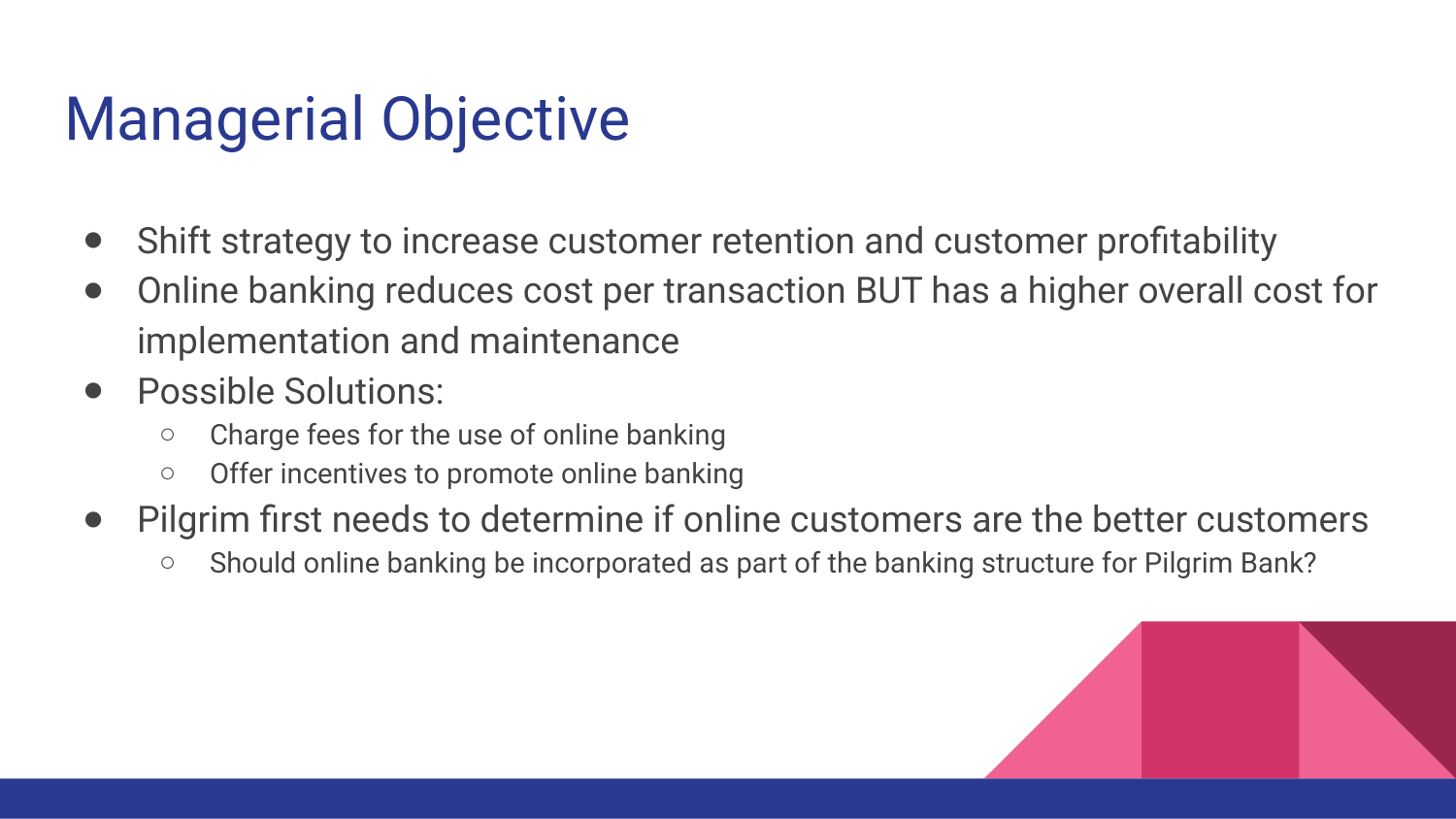

# Managerial Objective
Shift strategy to increase customer retention and customer profitability
Online banking reduces cost per transaction BUT has a higher overall cost for implementation and maintenance
Possible Solutions:
Charge fees for the use of online banking
Offer incentives to promote online banking
Pilgrim first needs to determine if online customers are the better customers
Should online banking be incorporated as part of the banking structure for Pilgrim Bank?